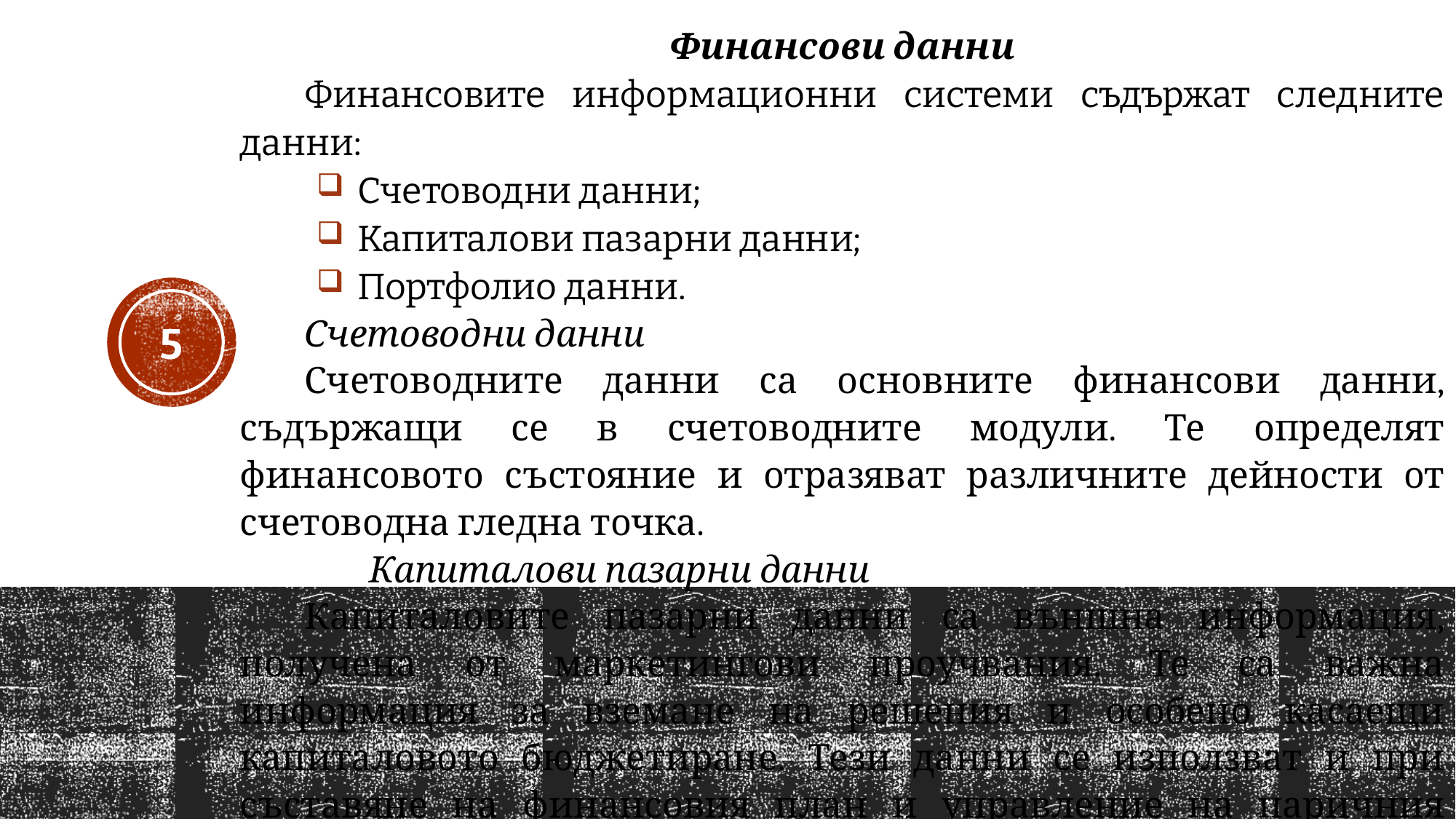

Финансови данни
Финансовите информационни системи съдържат следните данни:
Счетоводни данни;
Капиталови пазарни данни;
Портфолио данни.
Счетоводни данни
Счетоводните данни са основните финансови данни, съдържащи се в счетоводните модули. Те определят финансовото състояние и отразяват различните дейности от счетоводна гледна точка.
Капиталови пазарни данни
Капиталовите пазарни данни са външна информация, получена от маркетингови проучвания. Те са важна информация за вземане на решения и особено касаещи капиталовото бюджетиране. Тези данни се използват и при съставяне на финансовия план и управление на паричния поток, тъй като цената на капитала е важен фактор в инвестиционния анализи и капиталовото бюджетиране.
5